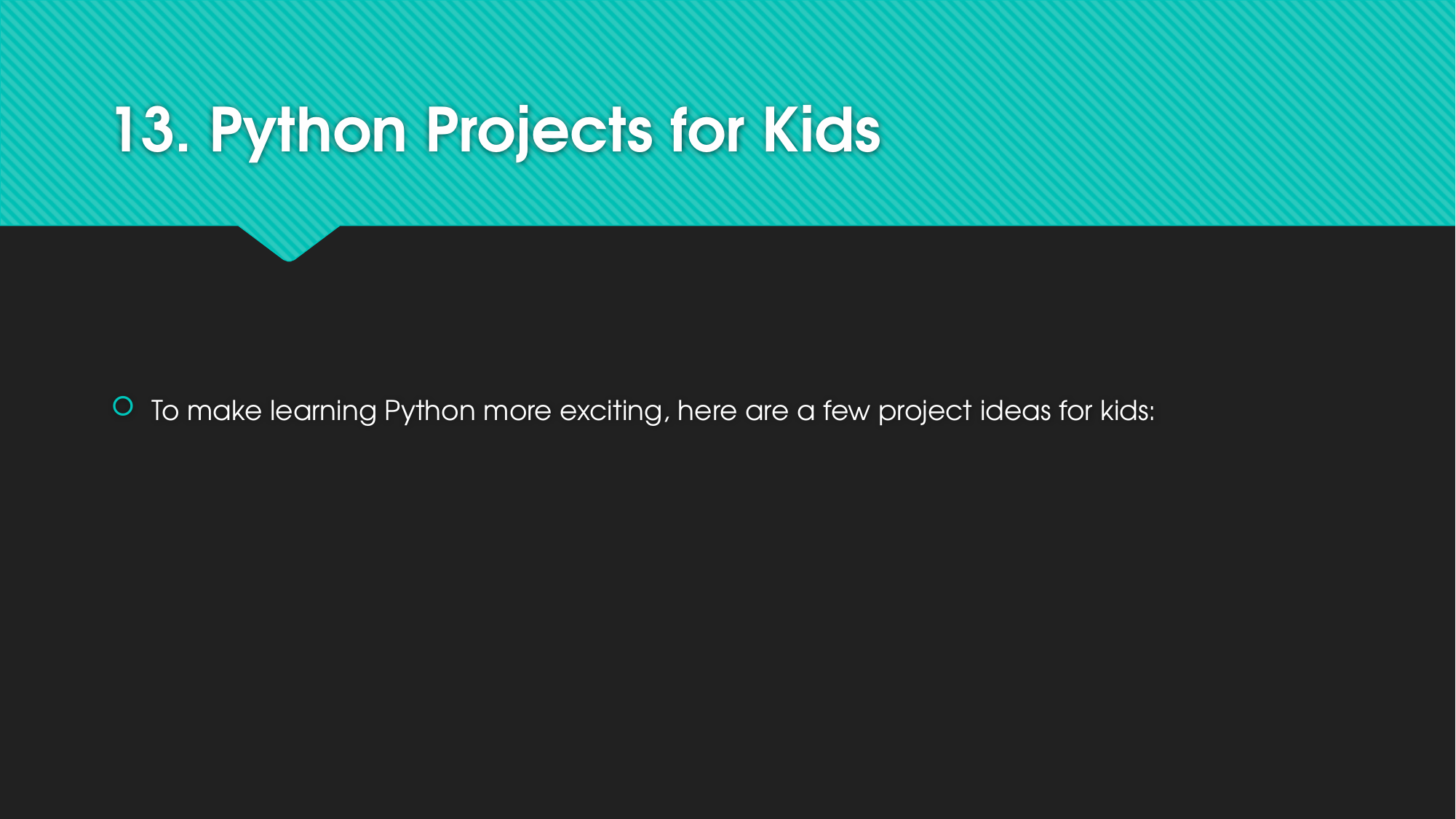

# 13. Python Projects for Kids
To make learning Python more exciting, here are a few project ideas for kids: